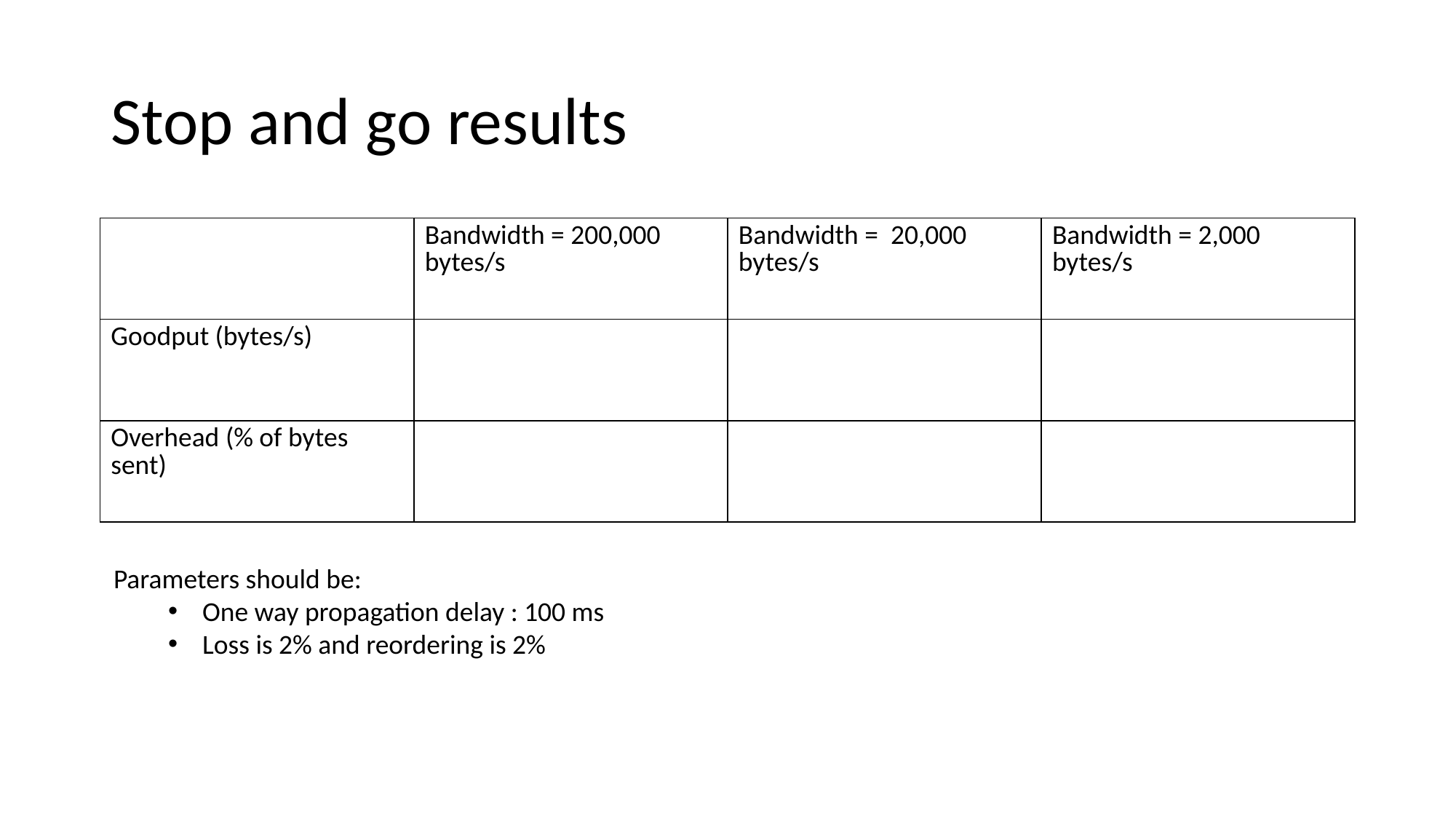

# Stop and go results
|  | Bandwidth = 200,000 bytes/s | Bandwidth = 20,000 bytes/s | Bandwidth = 2,000 bytes/s |
| --- | --- | --- | --- |
| Goodput (bytes/s) |  |  |  |
| Overhead (% of bytes sent) |  |  |  |
Parameters should be:
One way propagation delay : 100 ms
Loss is 2% and reordering is 2%